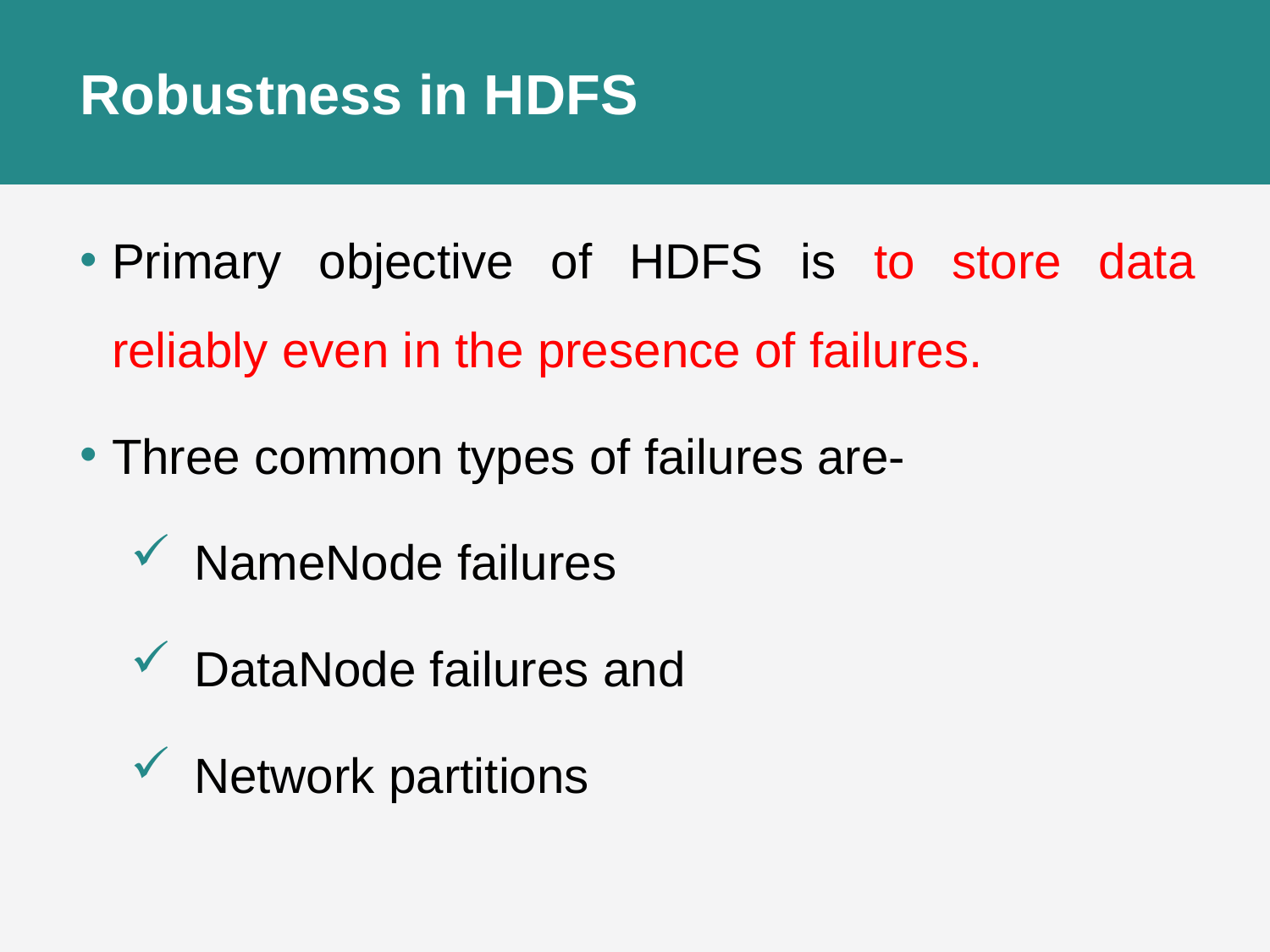

# Robustness in HDFS
Primary objective of HDFS is to store data reliably even in the presence of failures.
Three common types of failures are-
NameNode failures
DataNode failures and
Network partitions